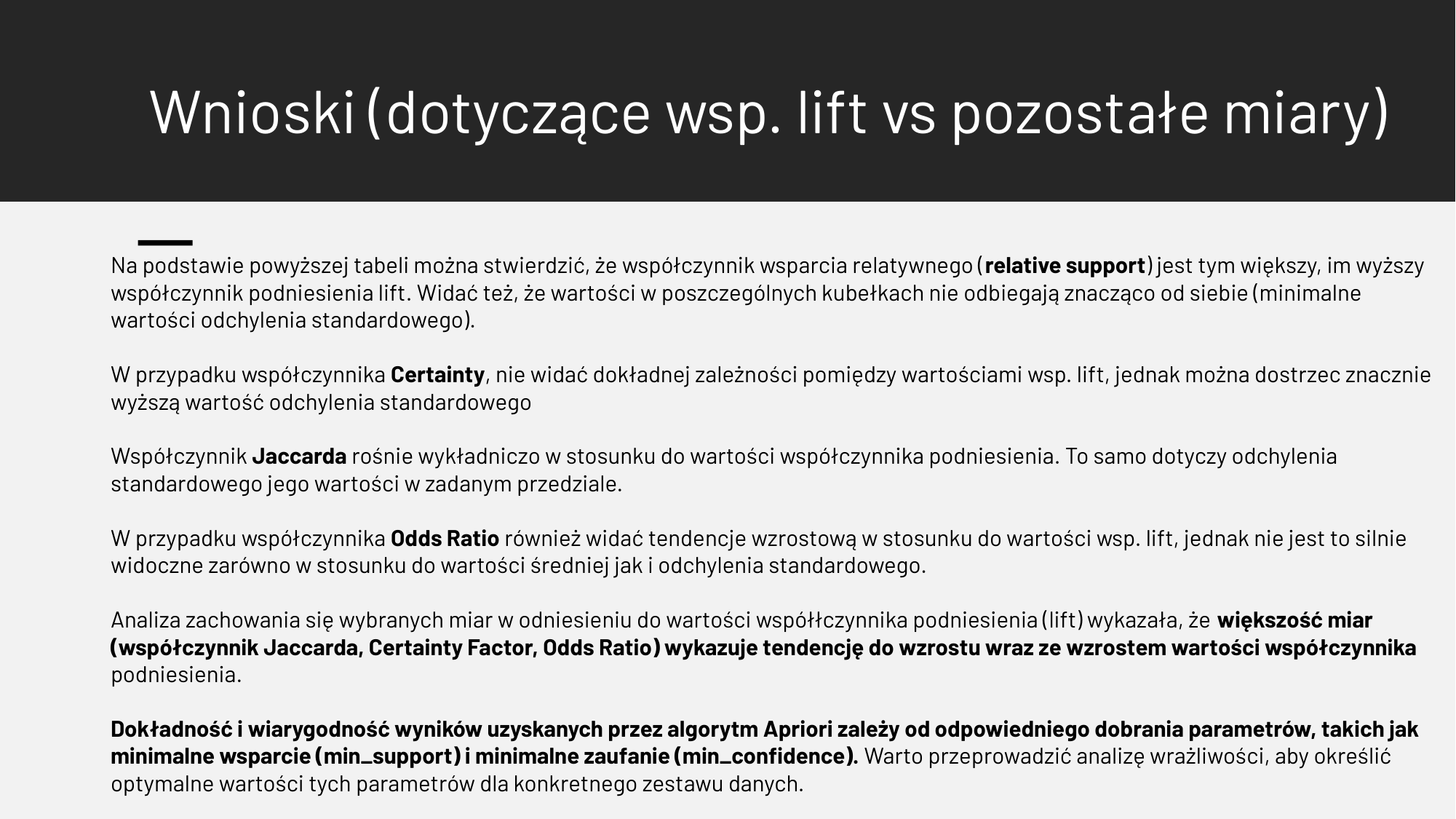

# Wnioski (dotyczące wsp. lift vs pozostałe miary)

Na podstawie powyższej tabeli można stwierdzić, że współczynnik wsparcia relatywnego (relative support) jest tym większy, im wyższy współczynnik podniesienia lift. Widać też, że wartości w poszczególnych kubełkach nie odbiegają znacząco od siebie (minimalne wartości odchylenia standardowego).

W przypadku współczynnika Certainty, nie widać dokładnej zależności pomiędzy wartościami wsp. lift, jednak można dostrzec znacznie wyższą wartość odchylenia standardowego

Współczynnik Jaccarda rośnie wykładniczo w stosunku do wartości współczynnika podniesienia. To samo dotyczy odchylenia standardowego jego wartości w zadanym przedziale.

W przypadku współczynnika Odds Ratio również widać tendencje wzrostową w stosunku do wartości wsp. lift, jednak nie jest to silnie widoczne zarówno w stosunku do wartości średniej jak i odchylenia standardowego.

Analiza zachowania się wybranych miar w odniesieniu do wartości współłczynnika podniesienia (lift) wykazała, że większość miar (współczynnik Jaccarda, Certainty Factor, Odds Ratio) wykazuje tendencję do wzrostu wraz ze wzrostem wartości współczynnika podniesienia.

Dokładność i wiarygodność wyników uzyskanych przez algorytm Apriori zależy od odpowiedniego dobrania parametrów, takich jak minimalne wsparcie (min_support) i minimalne zaufanie (min_confidence). Warto przeprowadzić analizę wrażliwości, aby określić optymalne wartości tych parametrów dla konkretnego zestawu danych.